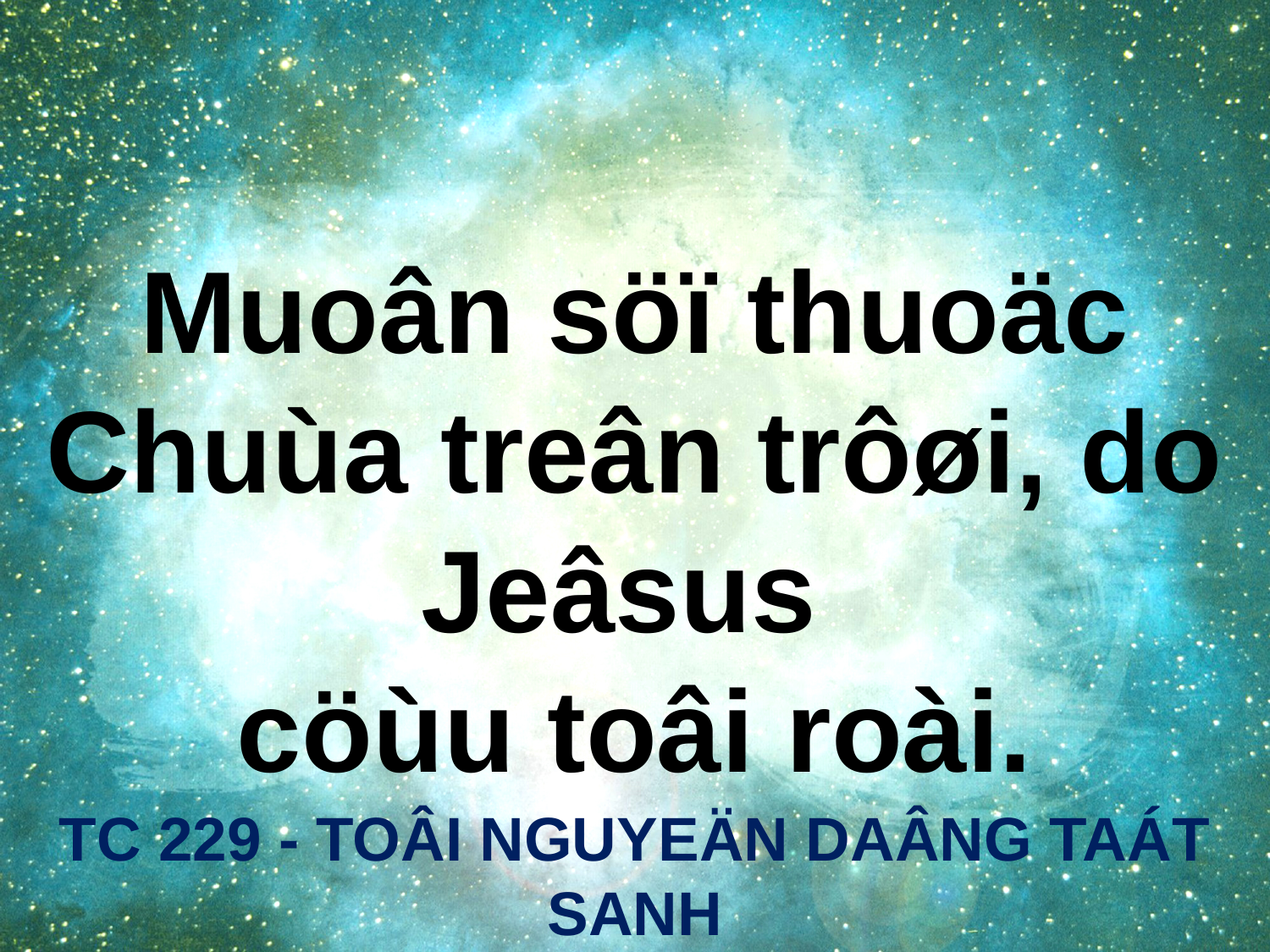

Muoân söï thuoäc Chuùa treân trôøi, do Jeâsus
cöùu toâi roài.
TC 229 - TOÂI NGUYEÄN DAÂNG TAÁT SANH